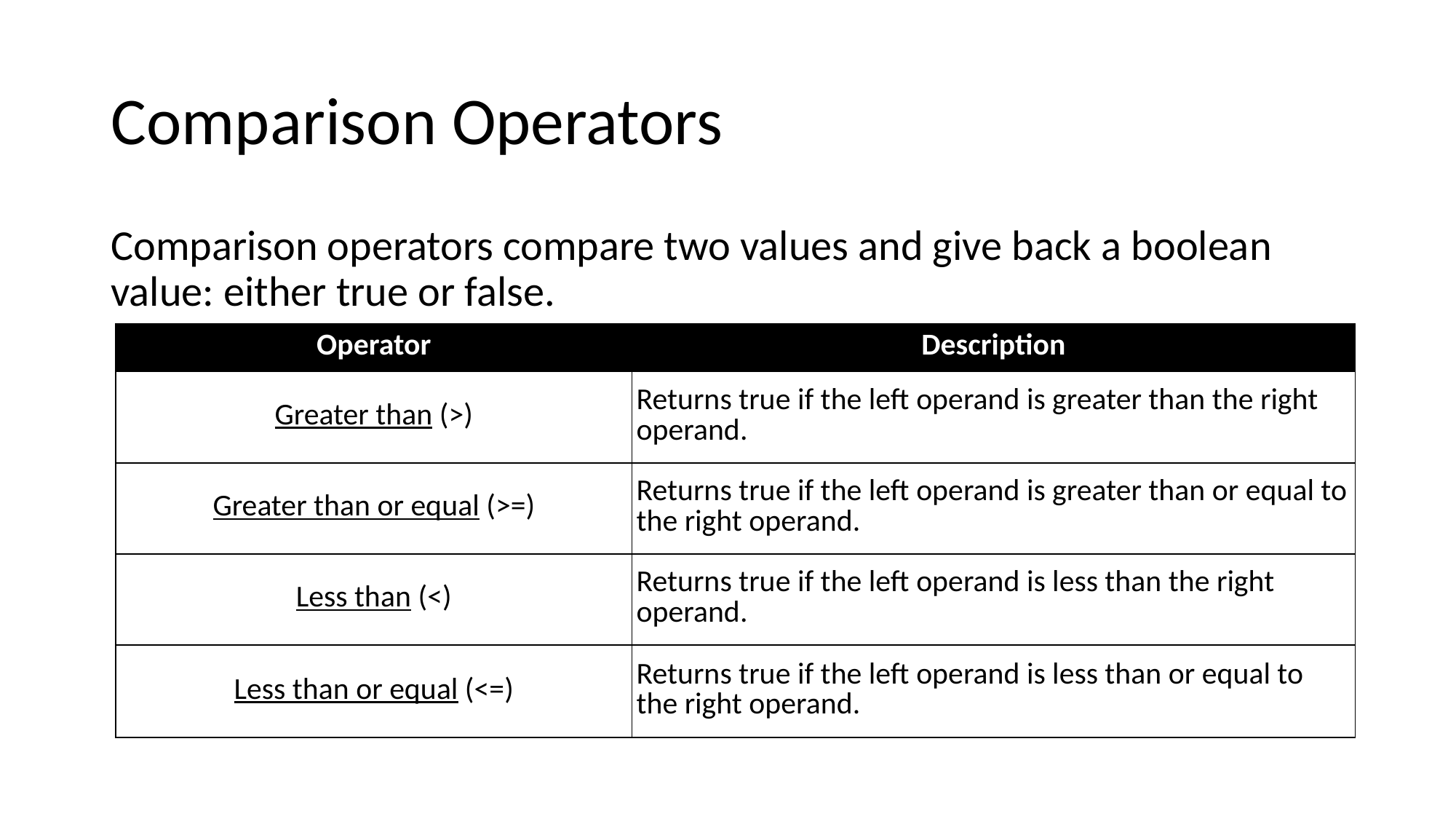

# Comparison Operators
Comparison operators compare two values and give back a boolean value: either true or false.

| Operator | Description |
| --- | --- |
| Greater than (>) | Returns true if the left operand is greater than the right operand. |
| Greater than or equal (>=) | Returns true if the left operand is greater than or equal to the right operand. |
| Less than (<) | Returns true if the left operand is less than the right operand. |
| Less than or equal (<=) | Returns true if the left operand is less than or equal to the right operand. |